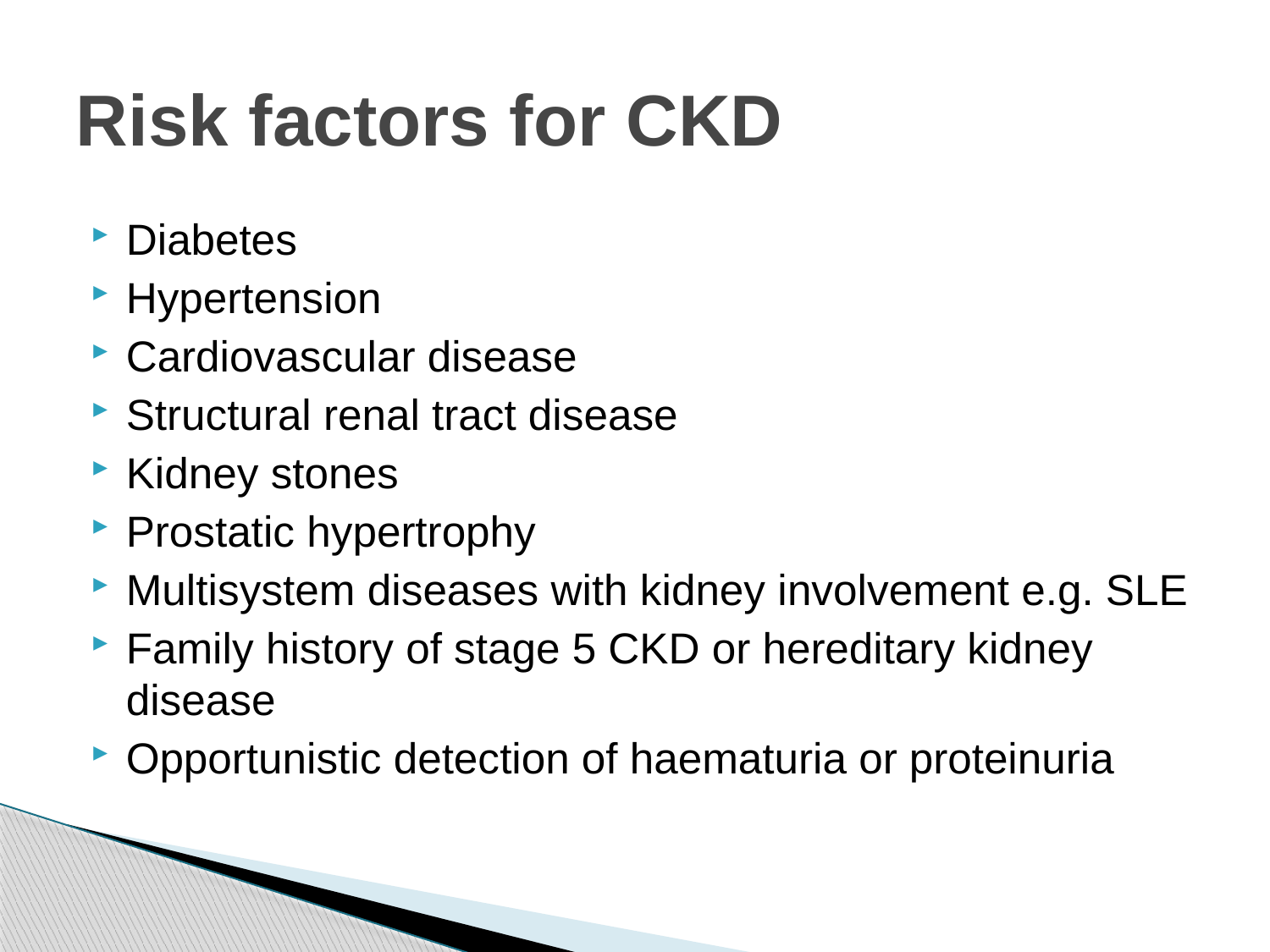

# Risk factors for CKD
Diabetes
Hypertension
Cardiovascular disease
Structural renal tract disease
Kidney stones
Prostatic hypertrophy
Multisystem diseases with kidney involvement e.g. SLE
Family history of stage 5 CKD or hereditary kidney  disease
Opportunistic detection of haematuria or proteinuria